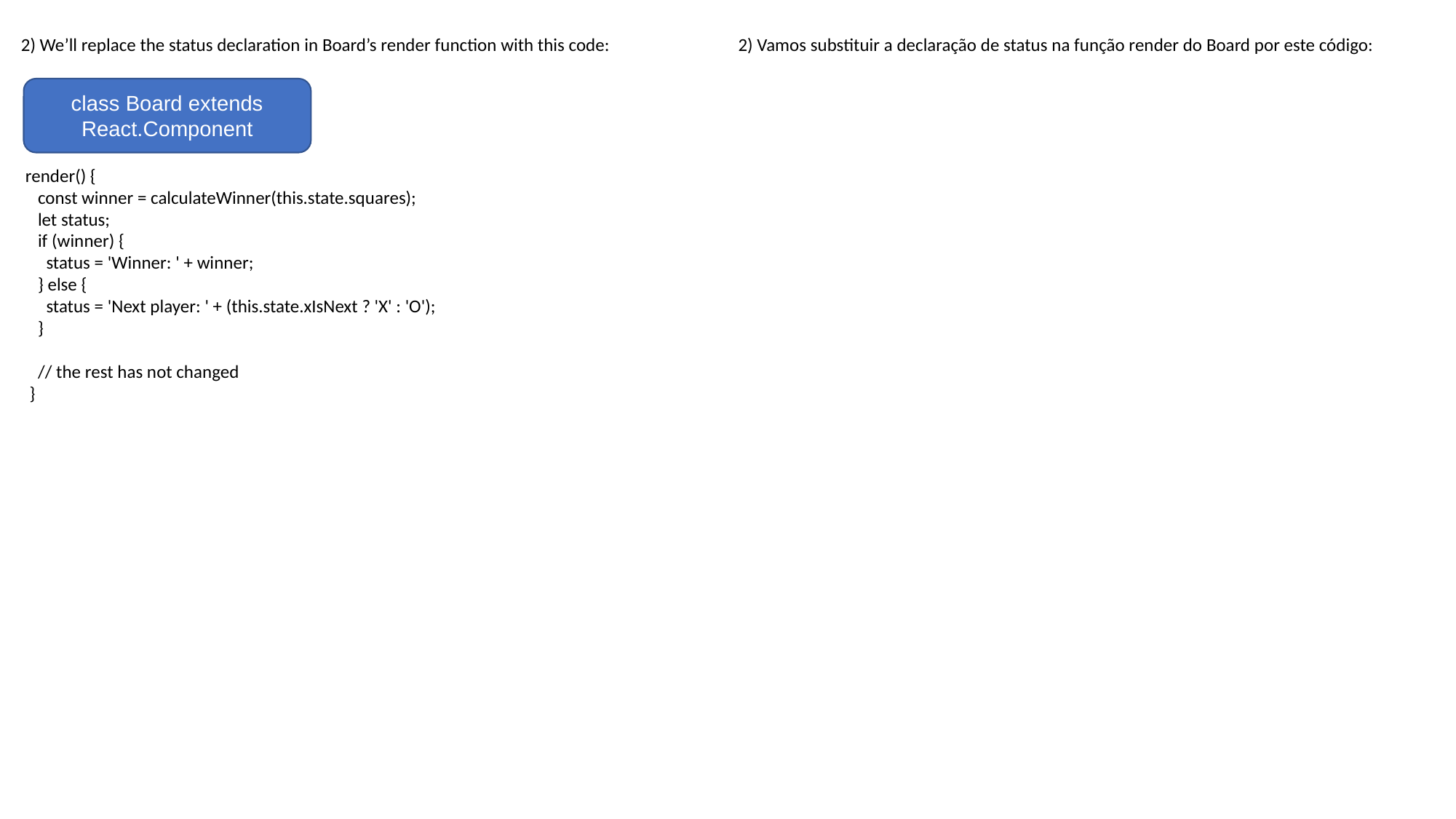

2) We’ll replace the status declaration in Board’s render function with this code:

 render() {
    const winner = calculateWinner(this.state.squares);
    let status;
    if (winner) {
      status = 'Winner: ' + winner;
    } else {
      status = 'Next player: ' + (this.state.xIsNext ? 'X' : 'O');
    }

    // the rest has not changed
  }
2) Vamos substituir a declaração de status na função render do Board por este código:
class Board extends React.Component